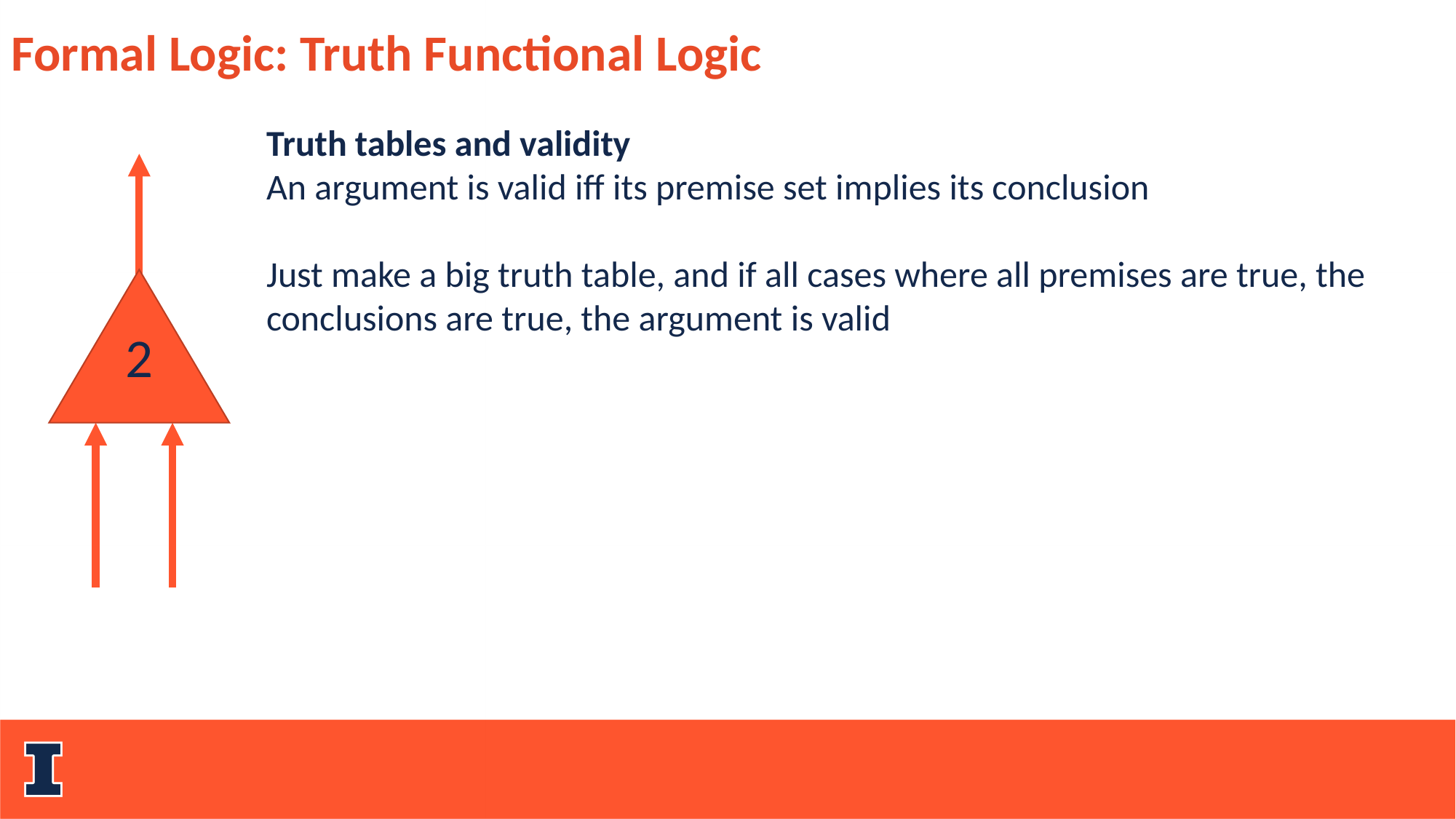

Formal Logic: Truth Functional Logic
Truth tables and validity
An argument is valid iff its premise set implies its conclusion

Just make a big truth table, and if all cases where all premises are true, the conclusions are true, the argument is valid
2